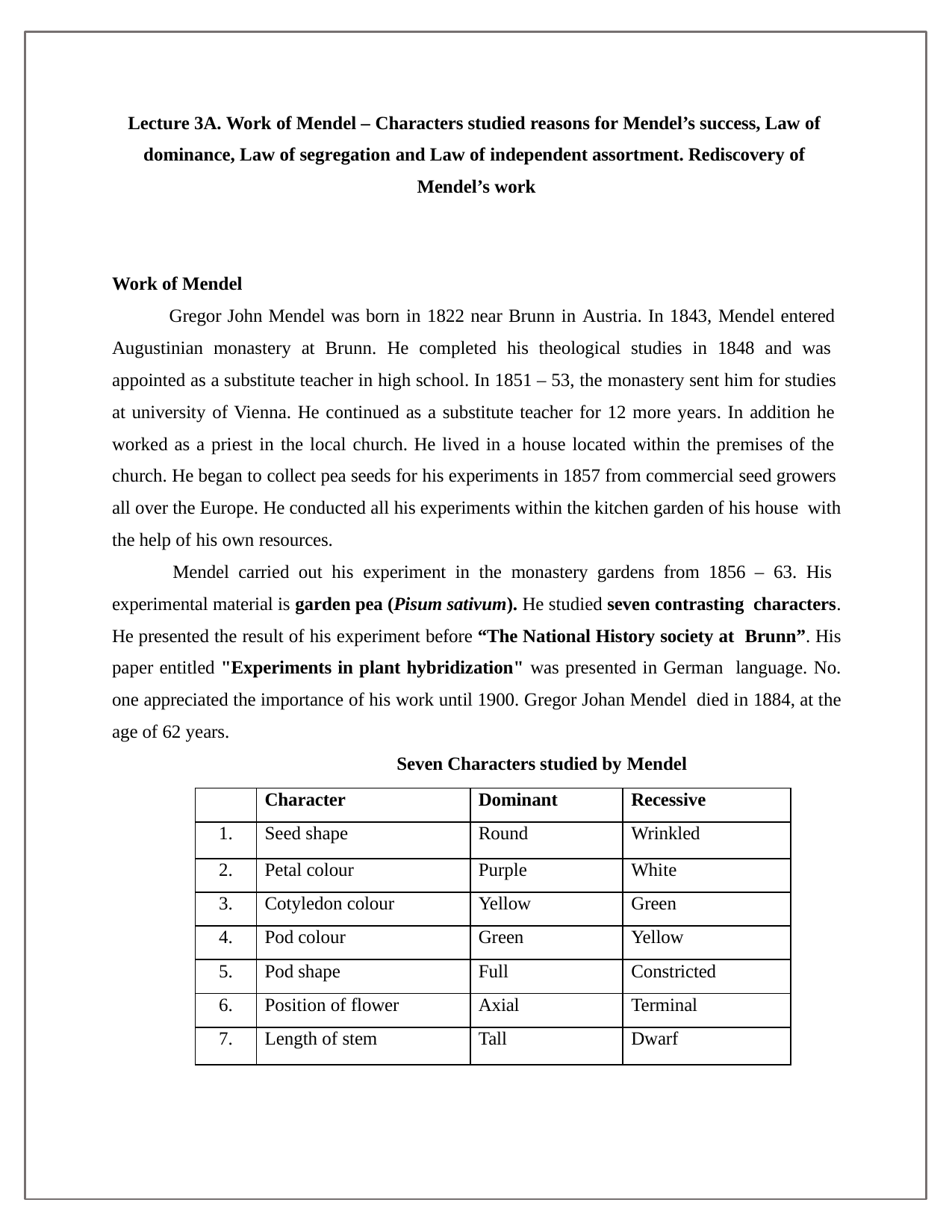

Lecture 3A. Work of Mendel – Characters studied reasons for Mendel’s success, Law of  dominance, Law of segregation and Law of independent assortment. Rediscovery of  Mendel’s work
Work of Mendel
Gregor John Mendel was born in 1822 near Brunn in Austria. In 1843, Mendel entered  Augustinian monastery at Brunn. He completed his theological studies in 1848 and was  appointed as a substitute teacher in high school. In 1851 – 53, the monastery sent him for studies  at university of Vienna. He continued as a substitute teacher for 12 more years. In addition he  worked as a priest in the local church. He lived in a house located within the premises of the  church. He began to collect pea seeds for his experiments in 1857 from commercial seed growers  all over the Europe. He conducted all his experiments within the kitchen garden of his house  with the help of his own resources.
Mendel carried out his experiment in the monastery gardens from 1856 – 63. His  experimental material is garden pea (Pisum sativum). He studied seven contrasting  characters. He presented the result of his experiment before “The National History society at  Brunn”. His paper entitled "Experiments in plant hybridization" was presented in German  language. No. one appreciated the importance of his work until 1900. Gregor Johan Mendel  died in 1884, at the age of 62 years.
Seven Characters studied by Mendel
|  | Character | Dominant | Recessive |
| --- | --- | --- | --- |
| 1. | Seed shape | Round | Wrinkled |
| 2. | Petal colour | Purple | White |
| 3. | Cotyledon colour | Yellow | Green |
| 4. | Pod colour | Green | Yellow |
| 5. | Pod shape | Full | Constricted |
| 6. | Position of flower | Axial | Terminal |
| 7. | Length of stem | Tall | Dwarf |